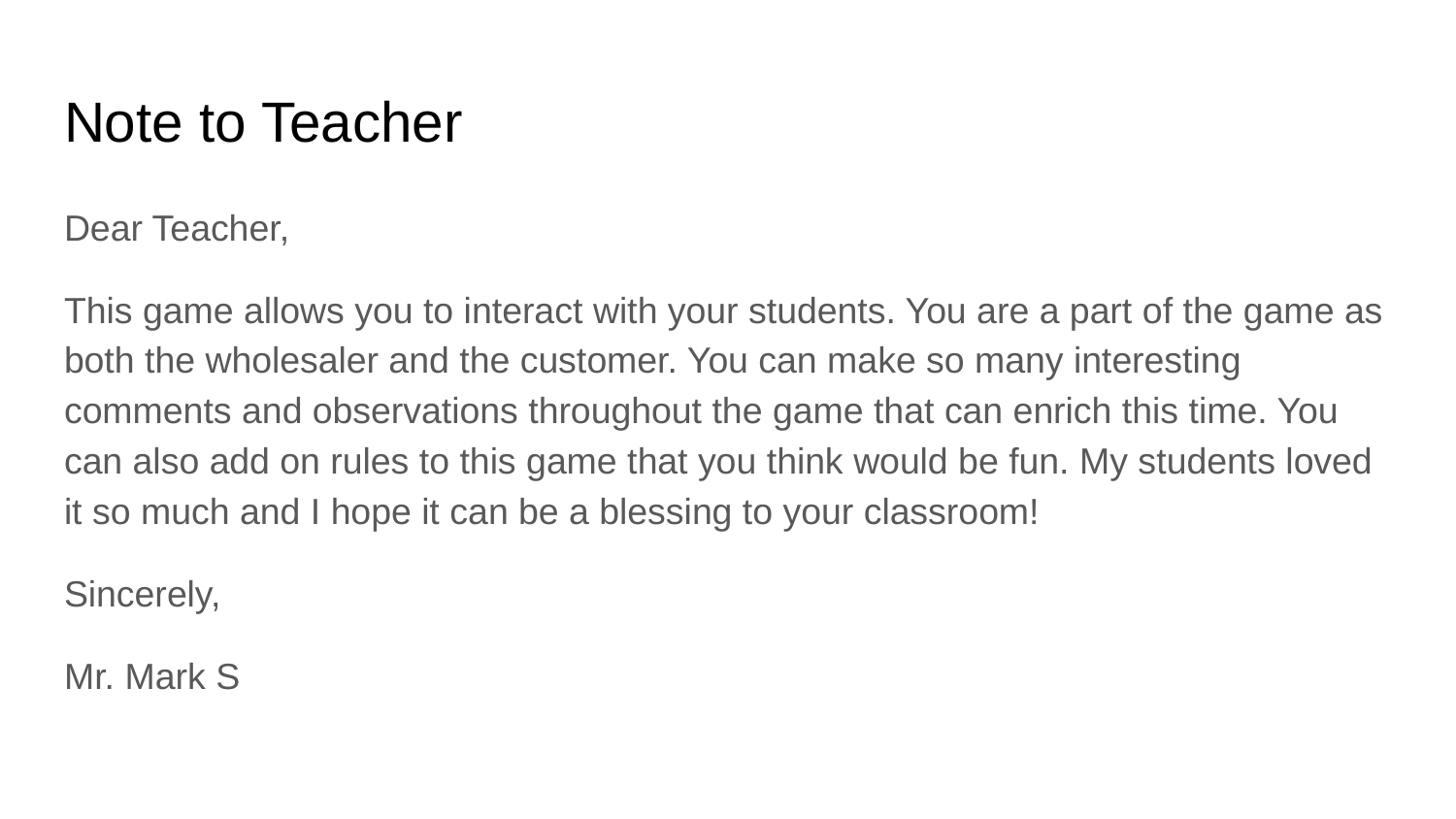

# Note to Teacher
Dear Teacher,
This game allows you to interact with your students. You are a part of the game as both the wholesaler and the customer. You can make so many interesting comments and observations throughout the game that can enrich this time. You can also add on rules to this game that you think would be fun. My students loved it so much and I hope it can be a blessing to your classroom!
Sincerely,
Mr. Mark S